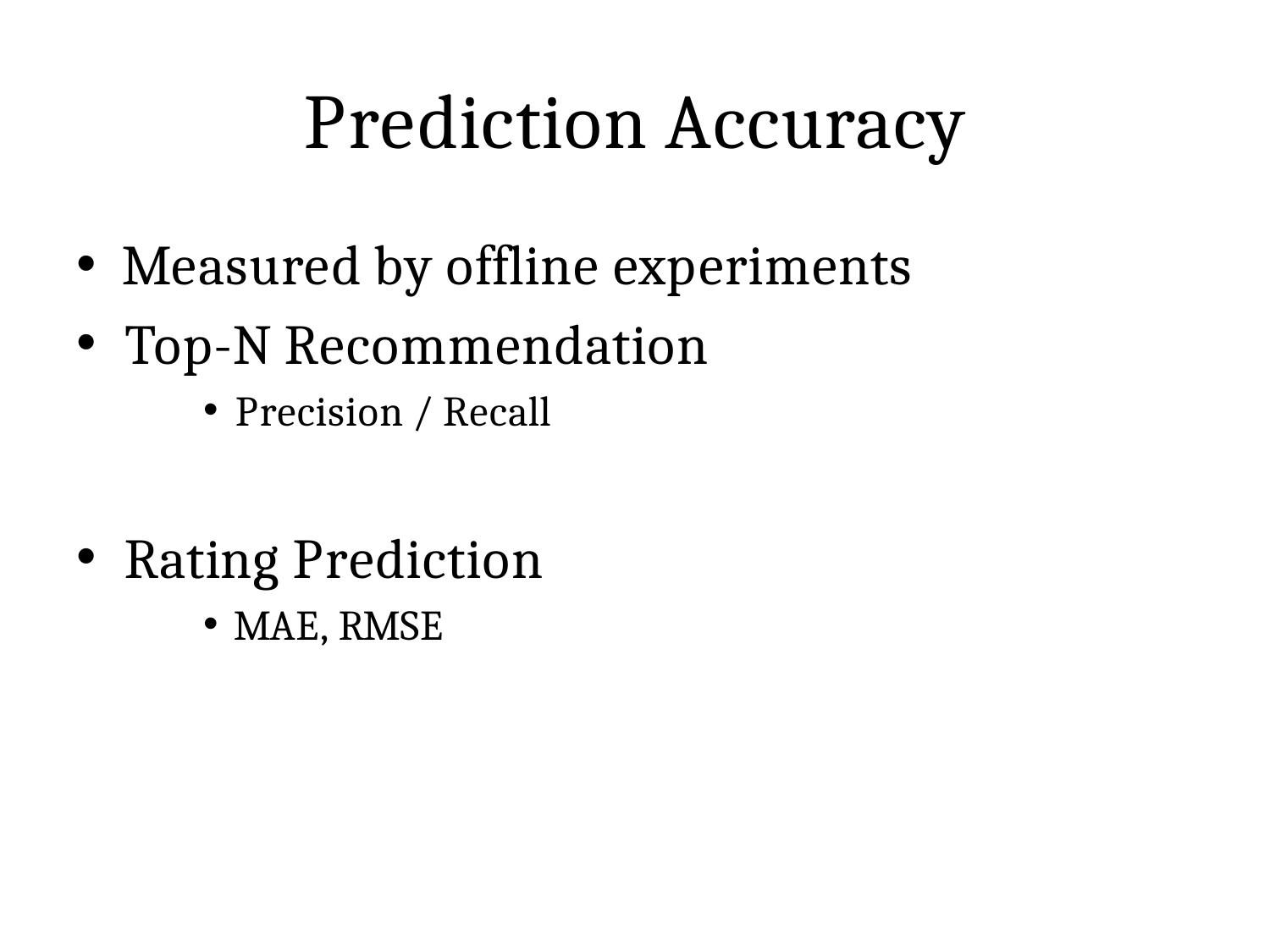

# Prediction Accuracy
Measured by offline experiments
Top-N Recommendation
Precision / Recall

Rating Prediction
MAE, RMSE